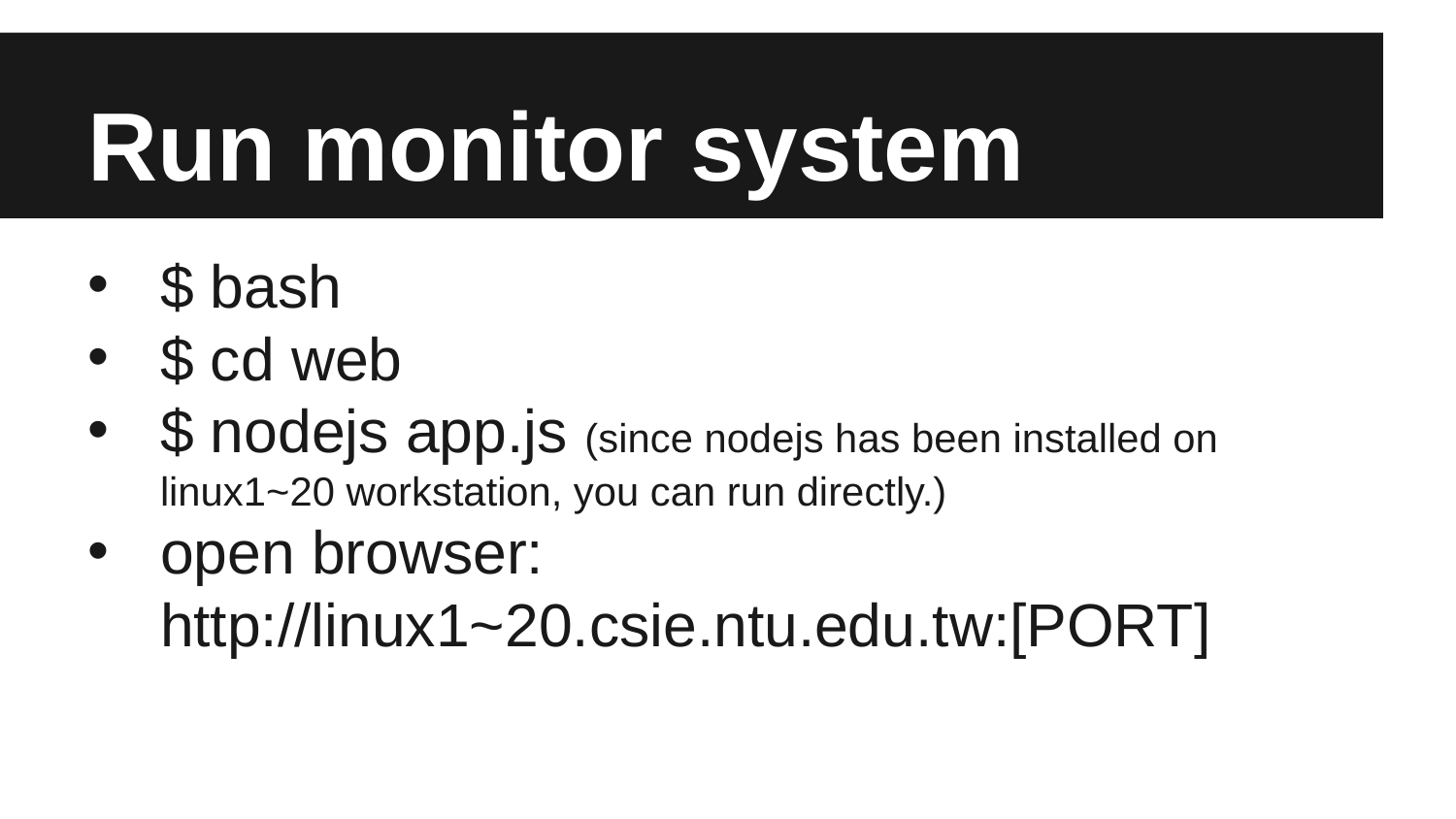

# Run monitor system
$ bash
$ cd web
$ nodejs app.js (since nodejs has been installed on linux1~20 workstation, you can run directly.)
open browser: http://linux1~20.csie.ntu.edu.tw:[PORT]